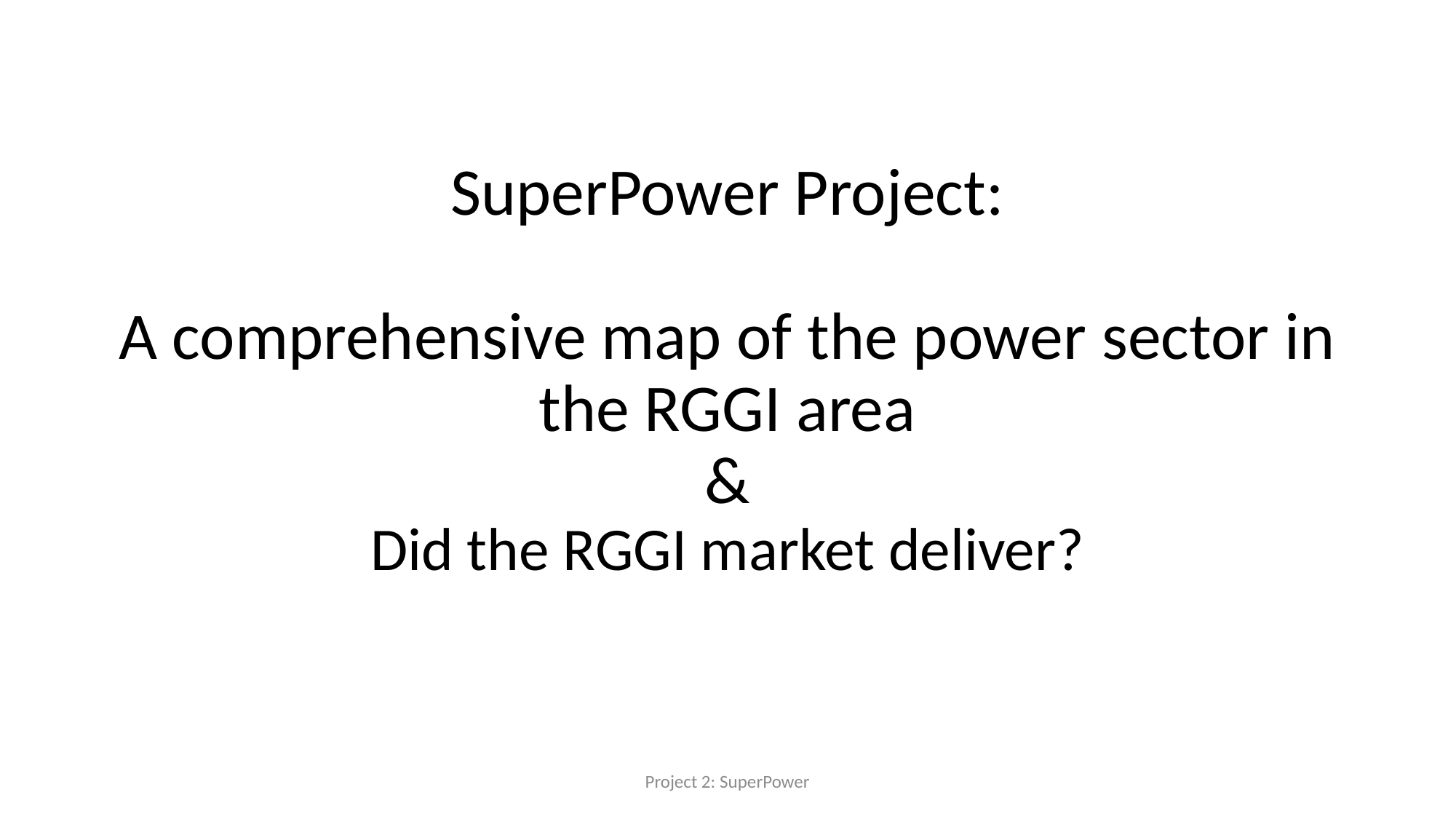

# SuperPower Project: A comprehensive map of the power sector in the RGGI area & Did the RGGI market deliver?
Project 2: SuperPower